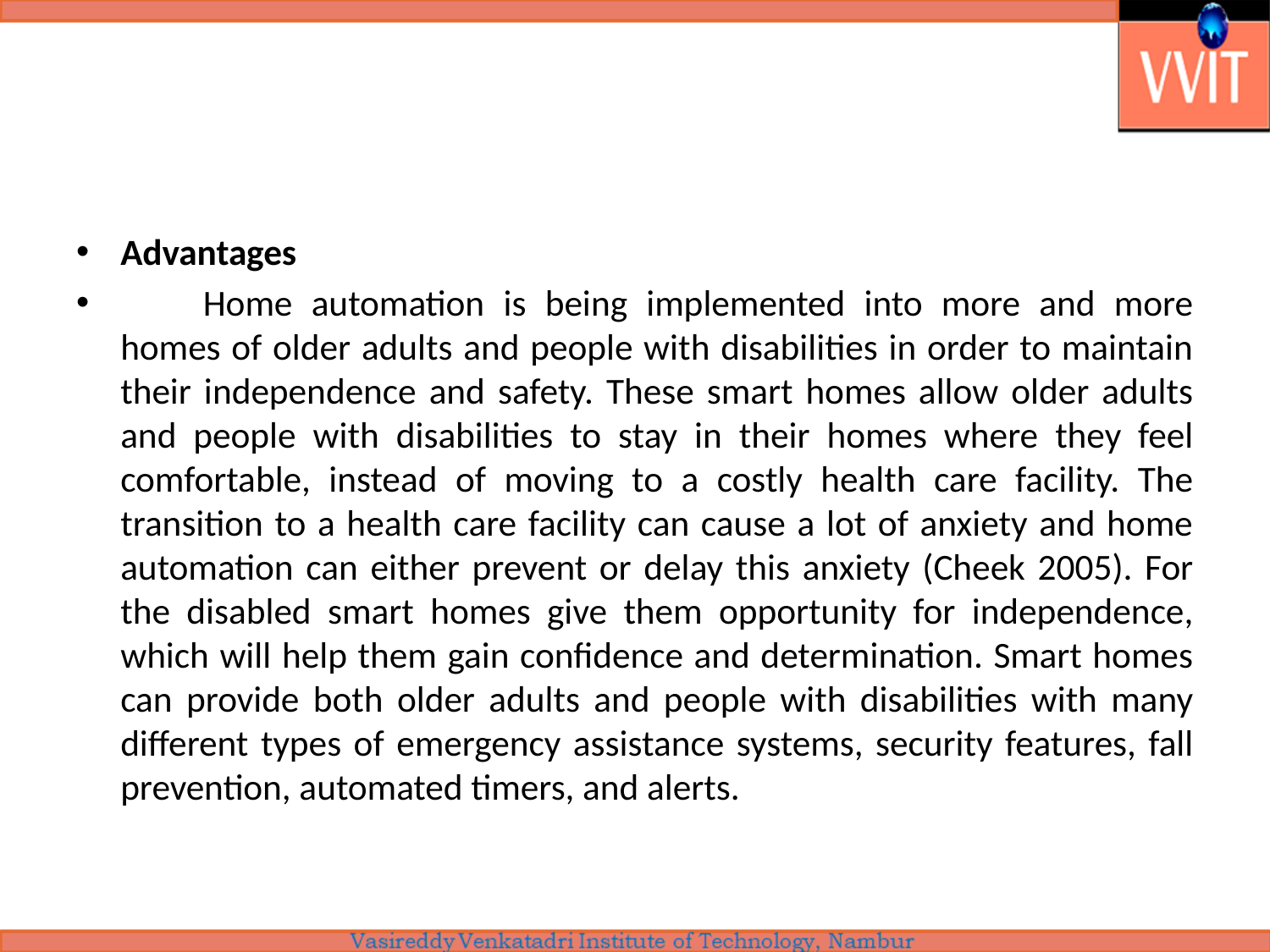

#
Advantages
	Home automation is being implemented into more and more homes of older adults and people with disabilities in order to maintain their independence and safety. These smart homes allow older adults and people with disabilities to stay in their homes where they feel comfortable, instead of moving to a costly health care facility. The transition to a health care facility can cause a lot of anxiety and home automation can either prevent or delay this anxiety (Cheek 2005). For the disabled smart homes give them opportunity for independence, which will help them gain confidence and determination. Smart homes can provide both older adults and people with disabilities with many different types of emergency assistance systems, security features, fall prevention, automated timers, and alerts.